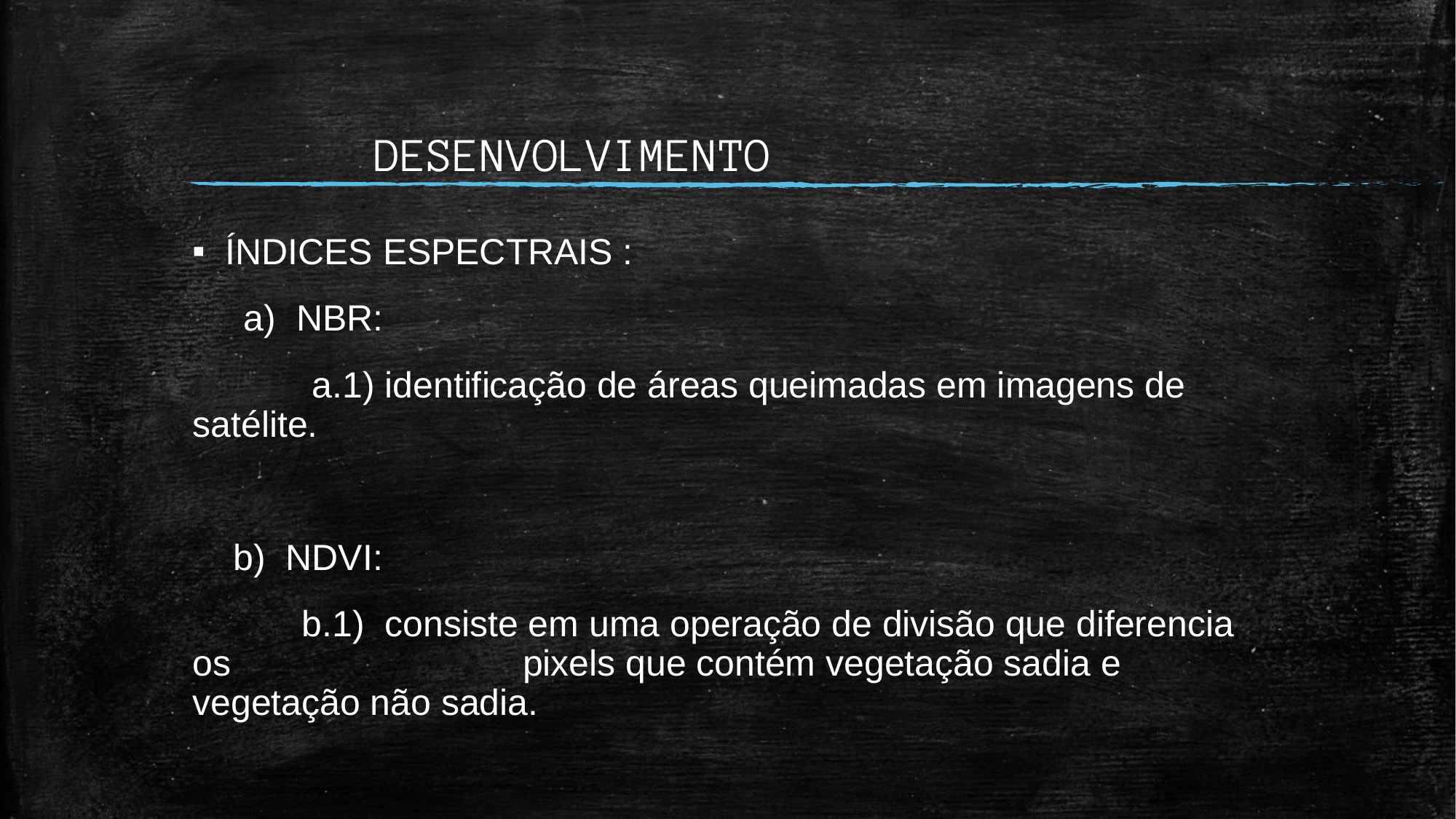

# DESENVOLVIMENTO
ÍNDICES ESPECTRAIS :
     a)  NBR:
   	 a.1) identificação de áreas queimadas em imagens de satélite.

    b)  NDVI:
	b.1)  consiste em uma operação de divisão que diferencia os          	           pixels que contém vegetação sadia e vegetação não sadia.